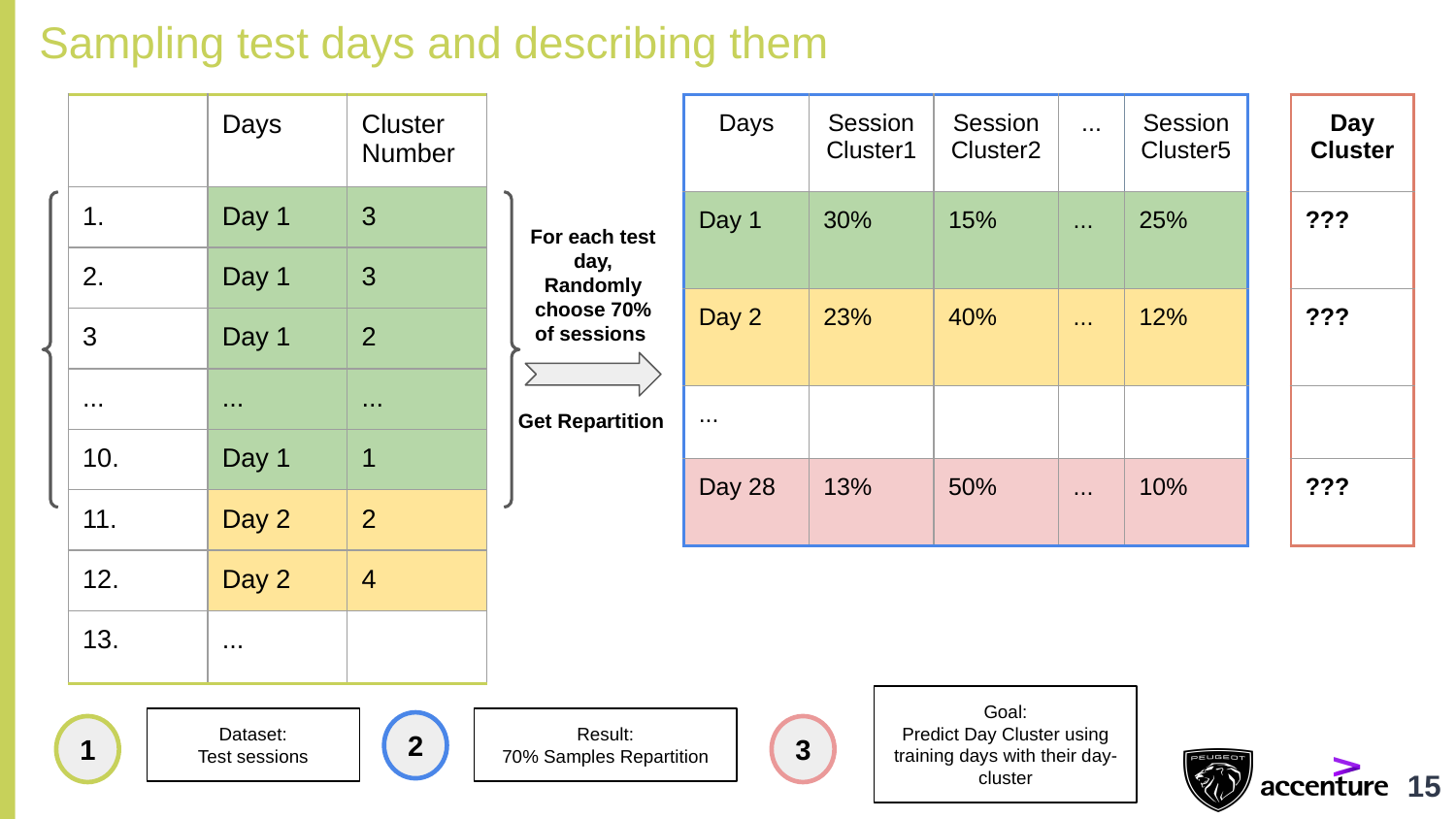

Sampling test days and describing them

|  | Days | Cluster Number |
| --- | --- | --- |
| 1. | Day 1 | 3 |
| 2. | Day 1 | 3 |
| 3 | Day 1 | 2 |
| ... | ... | ... |
| 10. | Day 1 | 1 |
| 11. | Day 2 | 2 |
| 12. | Day 2 | 4 |
| 13. | ... |  |
| Days | Session Cluster1 | Session Cluster2 | ... | Session Cluster5 |
| --- | --- | --- | --- | --- |
| Day 1 | 30% | 15% | ... | 25% |
| Day 2 | 23% | 40% | ... | 12% |
| ... |  |  |  |  |
| Day 28 | 13% | 50% | ... | 10% |
| Day Cluster |
| --- |
| ??? |
| ??? |
|  |
| ??? |

For each test day,
Randomly choose 70%
of sessions

Get Repartition
Goal:
Predict Day Cluster using training days with their day-cluster
Dataset:
Test sessions
Result:
70% Samples Repartition
2
1
3
15